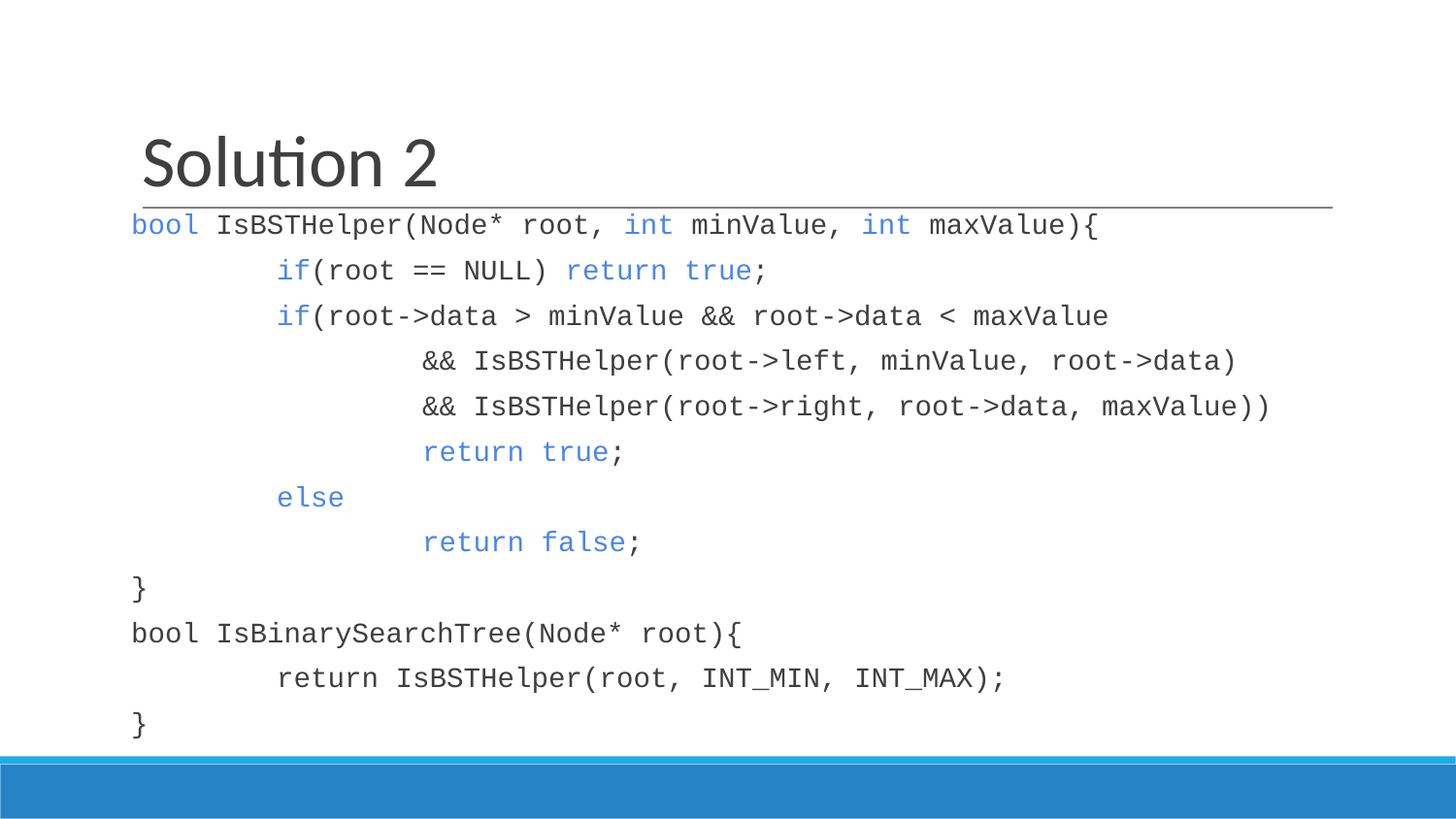

# Solution 2
bool IsBSTHelper(Node* root, int minValue, int maxValue){
	if(root == NULL) return true;
	if(root->data > minValue && root->data < maxValue
		&& IsBSTHelper(root->left, minValue, root->data)
		&& IsBSTHelper(root->right, root->data, maxValue))
		return true;
	else
		return false;
}
bool IsBinarySearchTree(Node* root){
	return IsBSTHelper(root, INT_MIN, INT_MAX);
}